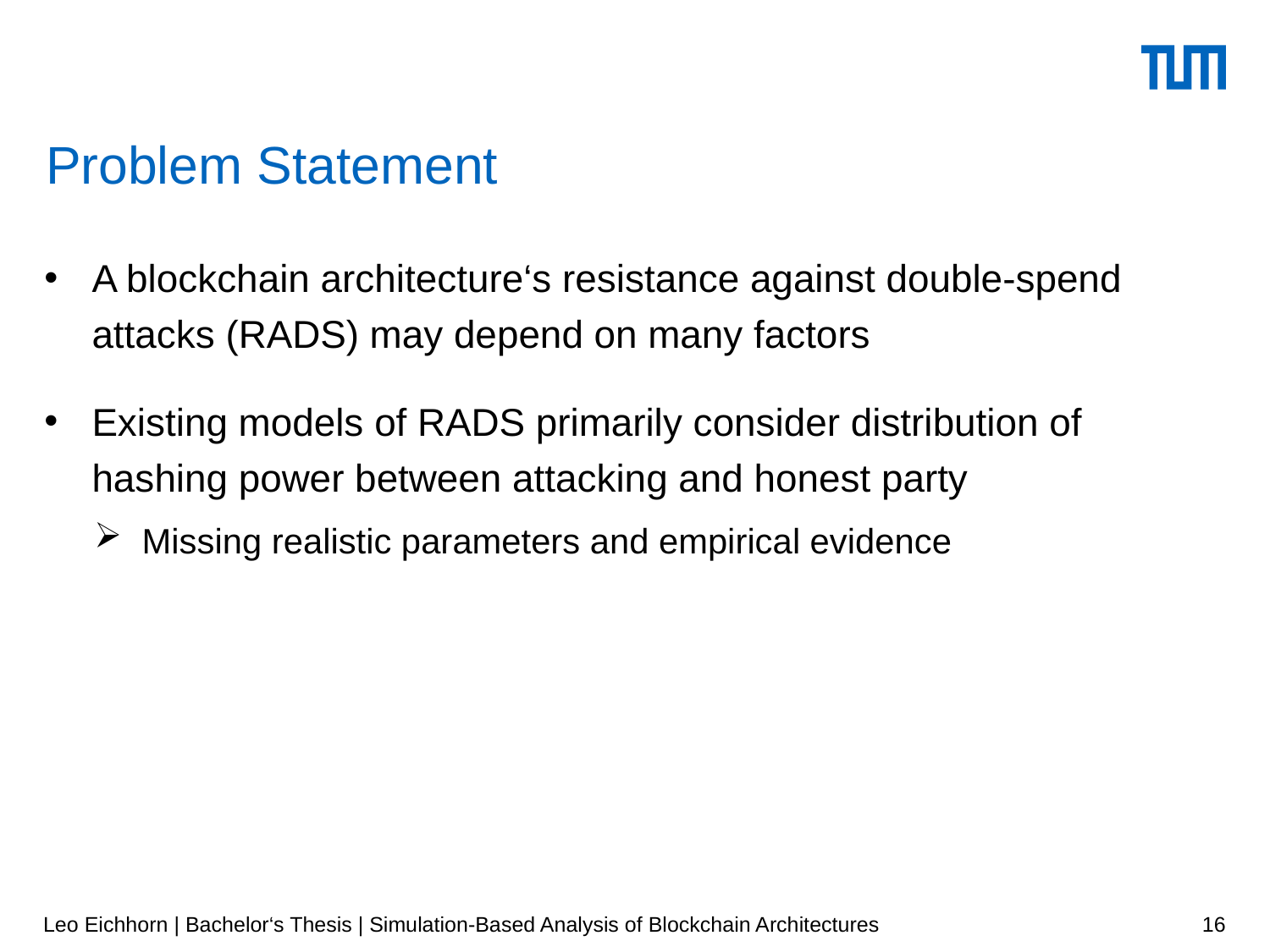

Problem Statement
A blockchain architecture‘s resistance against double-spend attacks (RADS) may depend on many factors
Existing models of RADS primarily consider distribution of hashing power between attacking and honest party
Missing realistic parameters and empirical evidence

Leo Eichhorn | Bachelor‘s Thesis | Simulation-Based Analysis of Blockchain Architectures
16